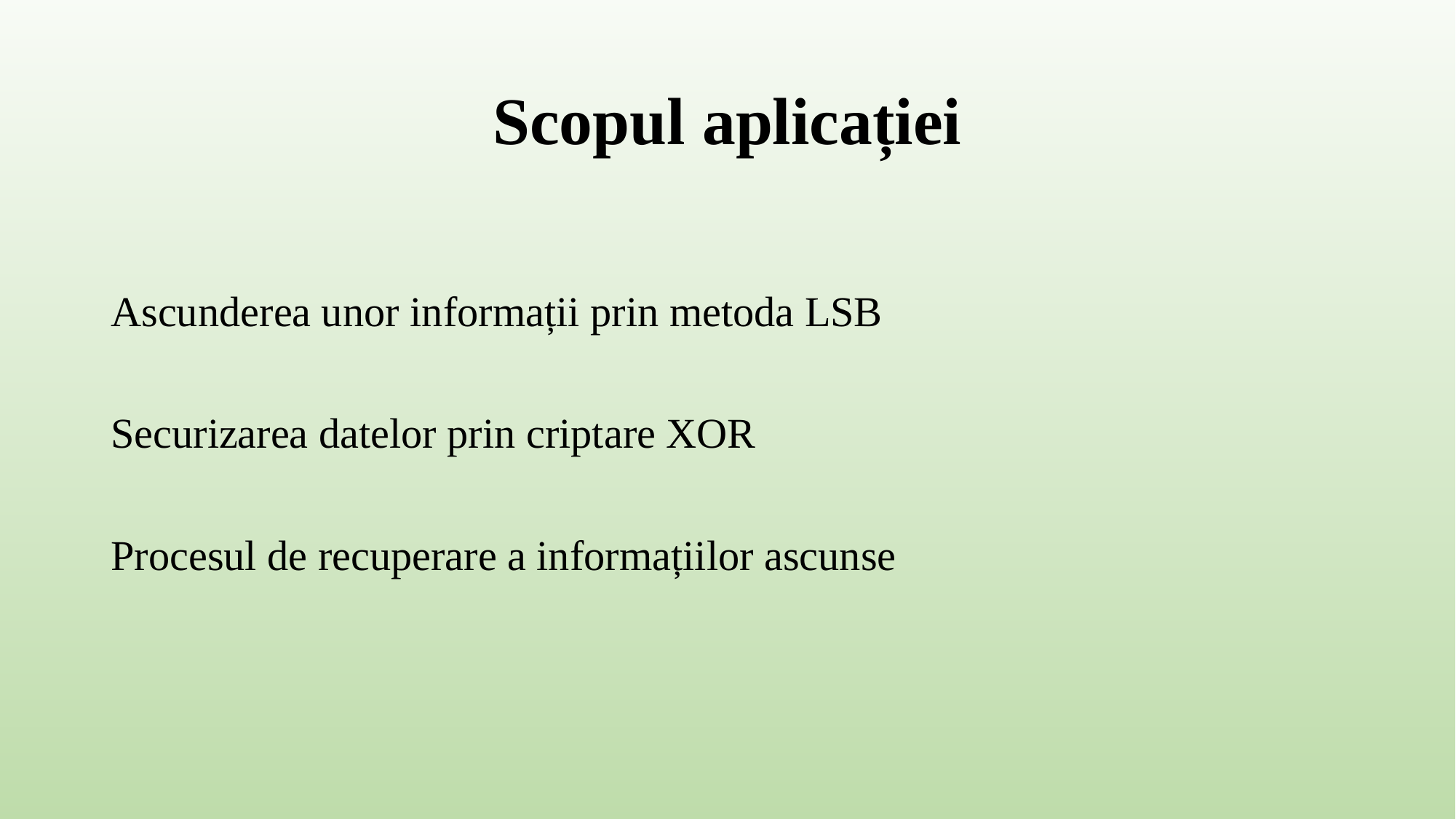

# Scopul aplicației

Ascunderea unor informații prin metoda LSB

Securizarea datelor prin criptare XOR

Procesul de recuperare a informațiilor ascunse